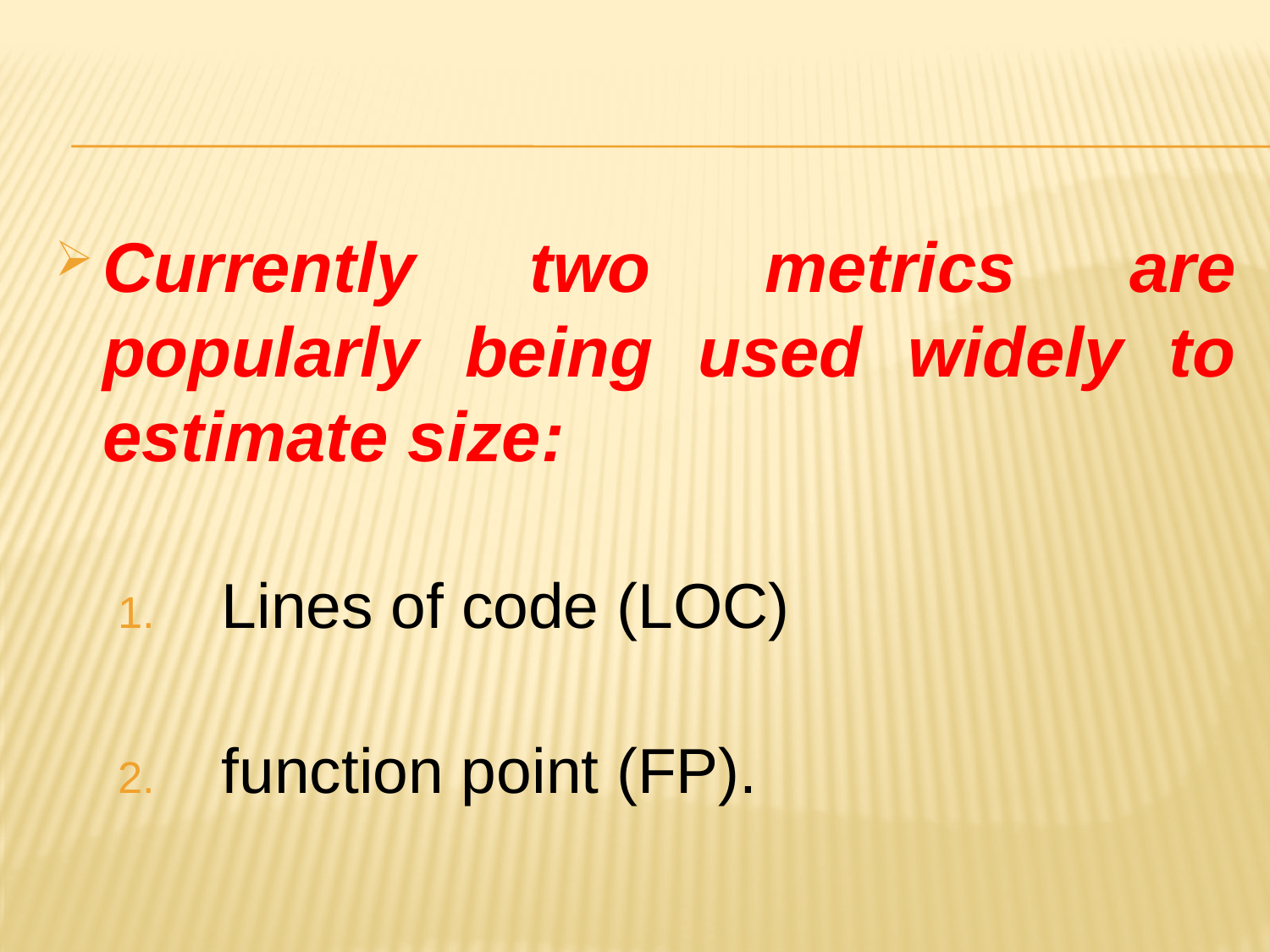

#
Currently two metrics are popularly being used widely to estimate size:
Lines of code (LOC)
function point (FP).